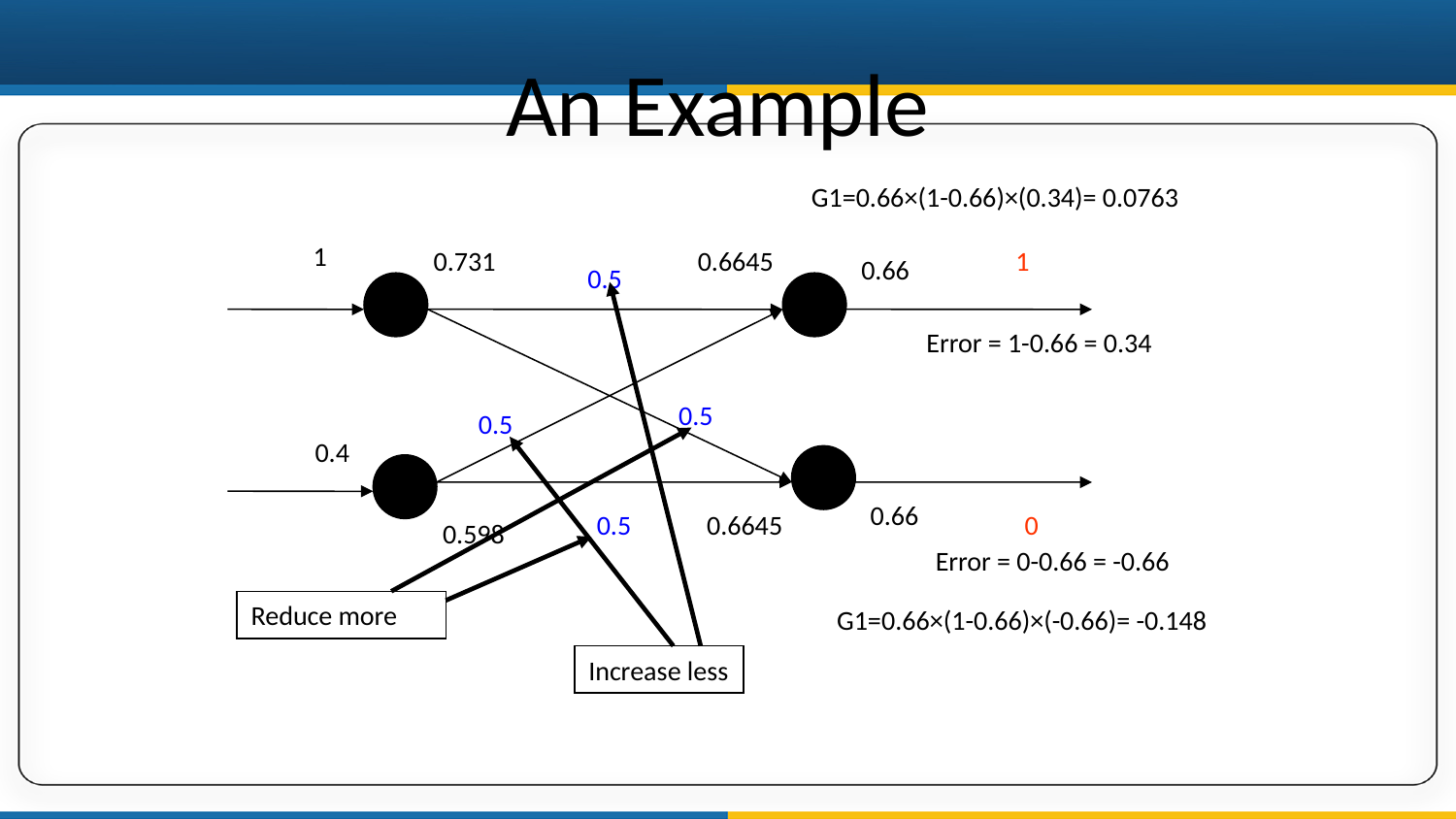

# An Example
G1=0.66×(1-0.66)×(0.34)= 0.0763
1
0.731
0.6645
1
0.66
0.5

Error = 1-0.66 = 0.34
0.5
0.5
0.4

0.66
0.5
0.6645
0
0.598

Error = 0-0.66 = -0.66
Reduce more
G1=0.66×(1-0.66)×(-0.66)= -0.148
Increase less